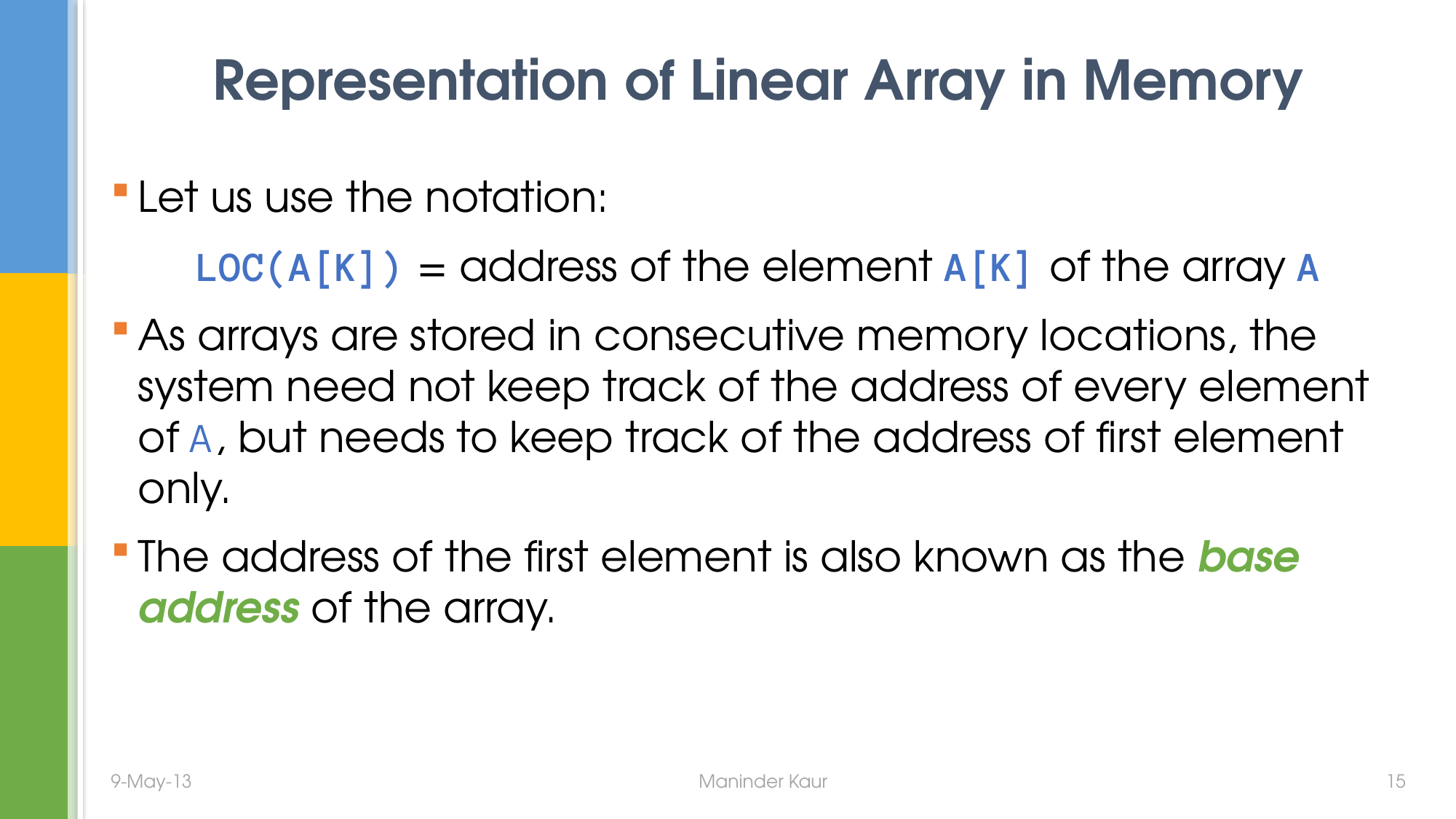

# Representation of Linear Array in Memory
Let us use the notation:
LOC(A[K]) = address of the element A[K] of the array A
As arrays are stored in consecutive memory locations, the system need not keep track of the address of every element of A, but needs to keep track of the address of first element only.
The address of the first element is also known as the base address of the array.
9-May-13
Maninder Kaur
15